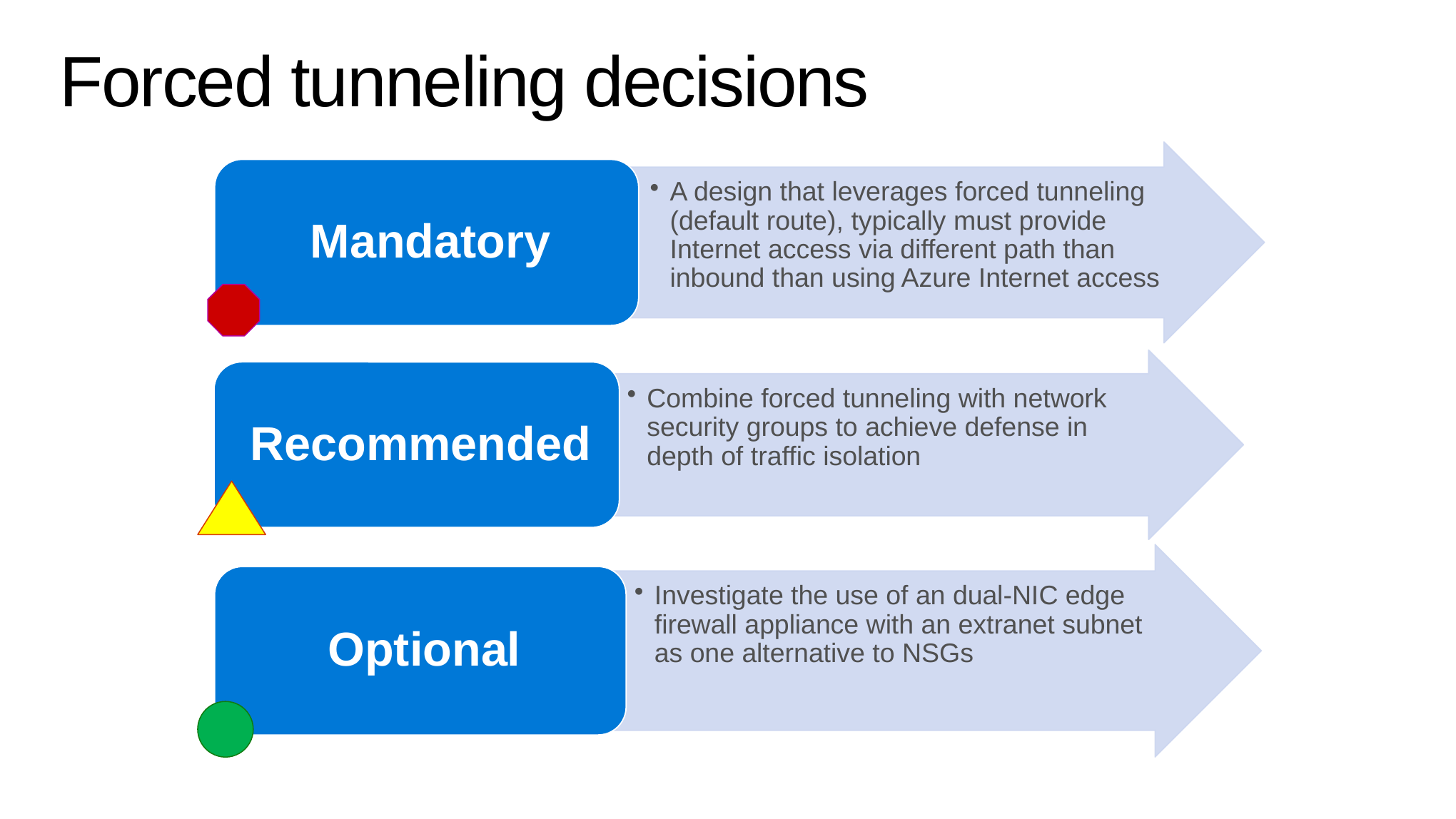

# Forced tunneling decisions
A design that leverages forced tunneling (default route), typically must provide Internet access via different path than inbound than using Azure Internet access
Mandatory
Combine forced tunneling with network security groups to achieve defense in depth of traffic isolation
Recommended
Investigate the use of an dual-NIC edge firewall appliance with an extranet subnet as one alternative to NSGs
Optional